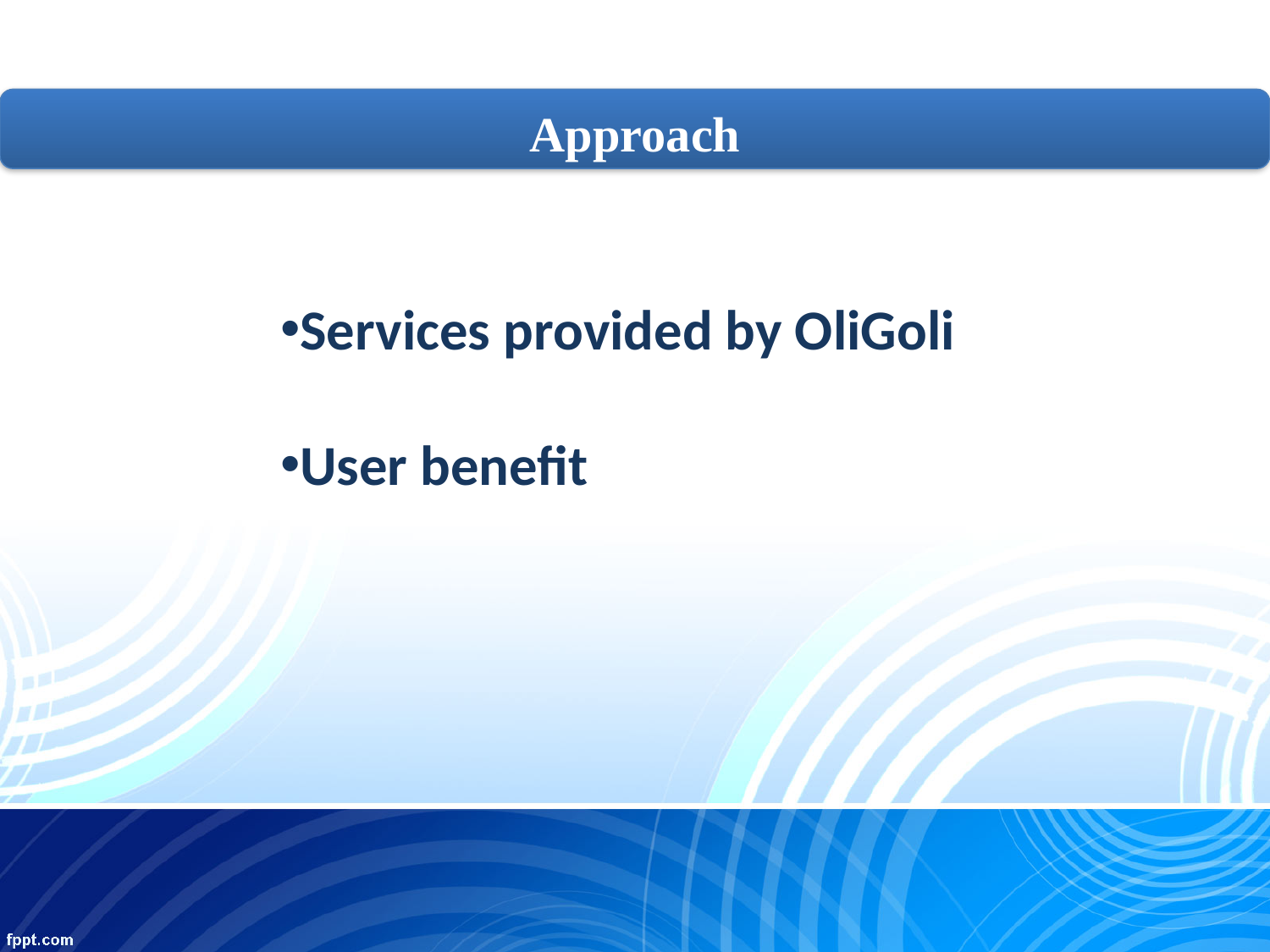

Approach
Services provided by OliGoli

User benefit